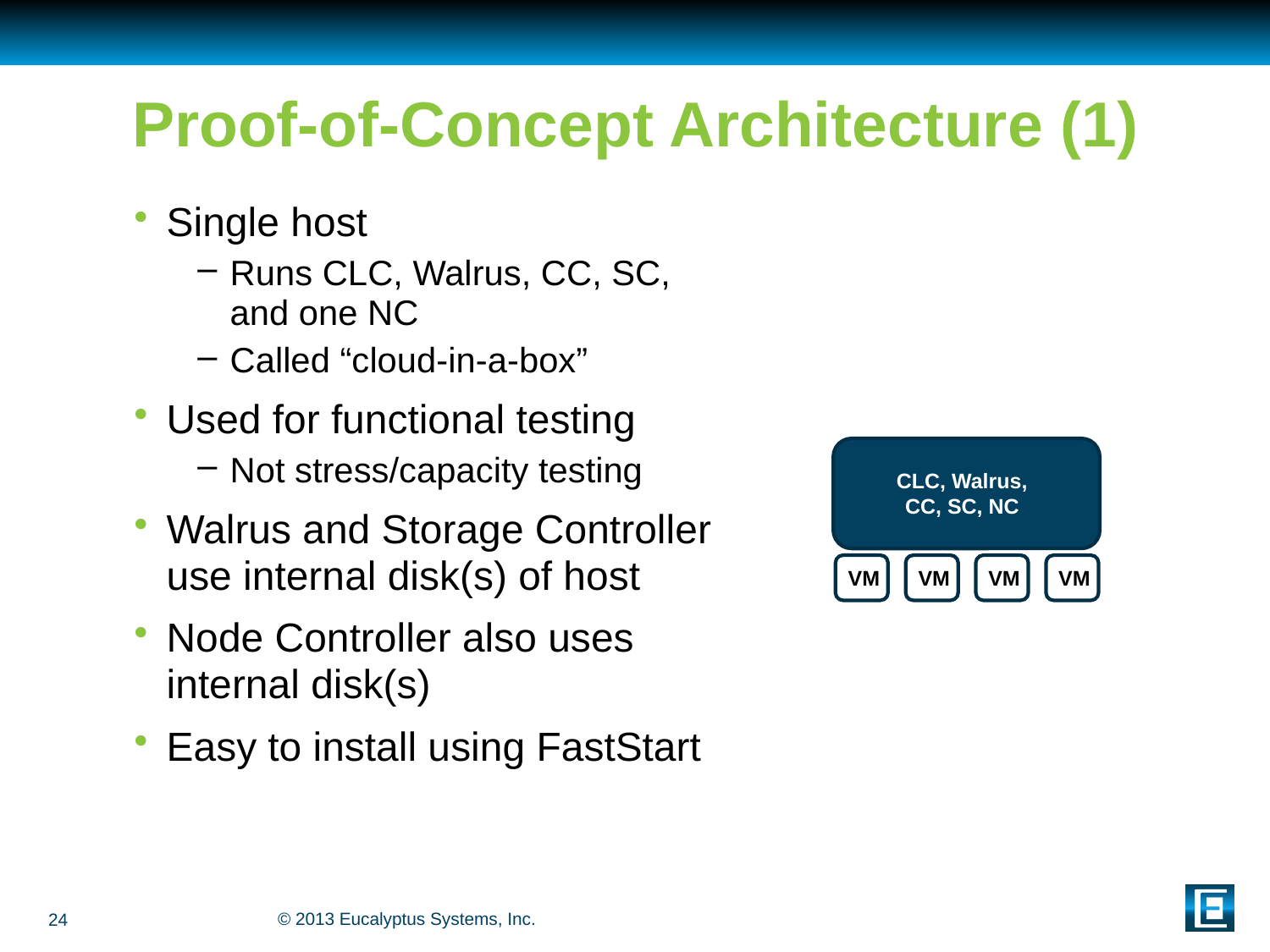

# Proof-of-Concept Architecture (1)
Single host
Runs CLC, Walrus, CC, SC,     and one NC
Called “cloud-in-a-box”
Used for functional testing
Not stress/capacity testing
Walrus and Storage Controller use internal disk(s) of host
Node Controller also uses internal disk(s)
Easy to install using FastStart

CLC, Walrus, CC, SC, NC

VM

VM

VM

VM
24